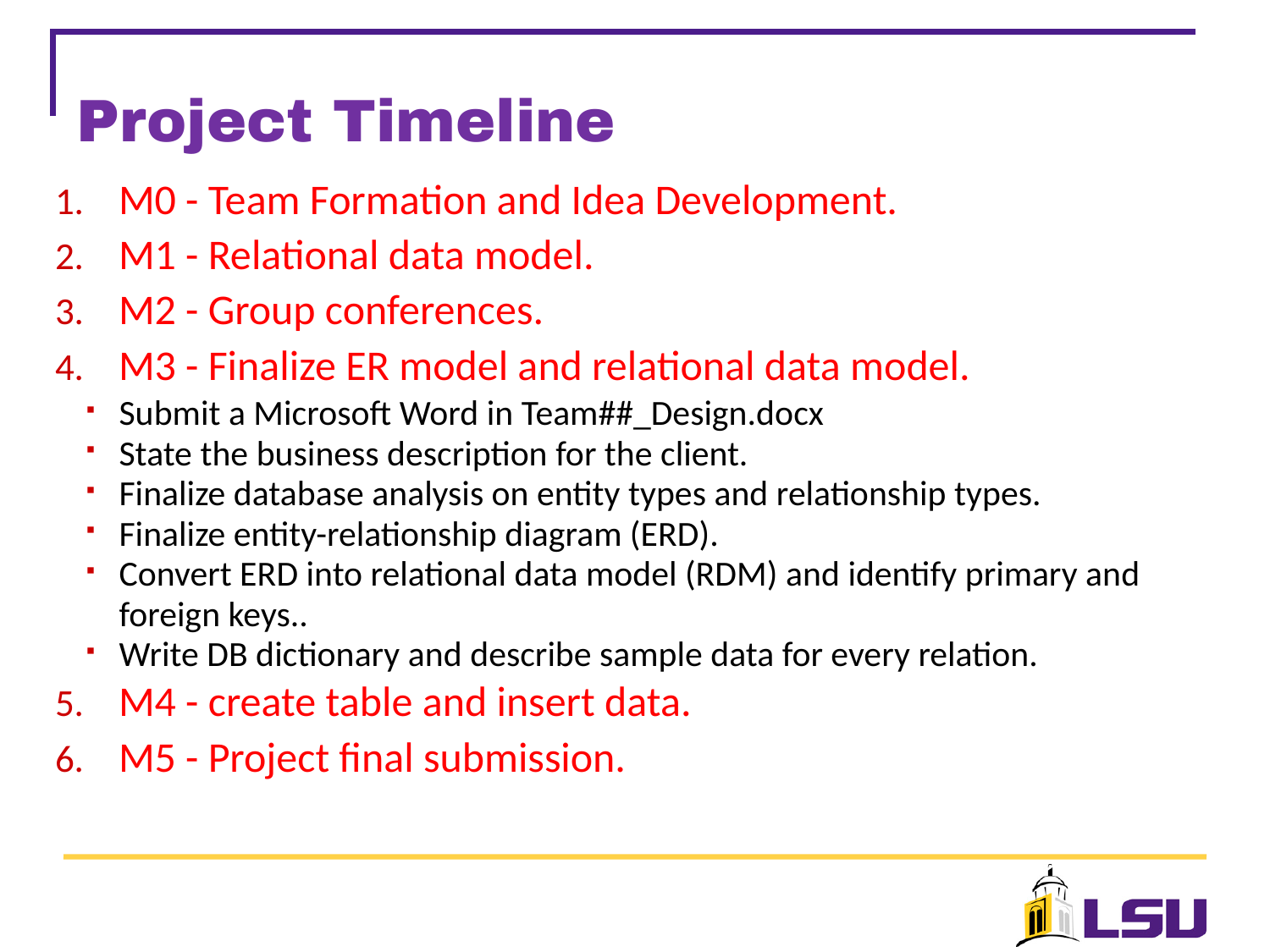

# Project Timeline
M0 - Team Formation and Idea Development.
M1 - Relational data model.
M2 - Group conferences.
M3 - Finalize ER model and relational data model.
Submit a Microsoft Word in Team##_Design.docx
State the business description for the client.
Finalize database analysis on entity types and relationship types.
Finalize entity-relationship diagram (ERD).
Convert ERD into relational data model (RDM) and identify primary and foreign keys..
Write DB dictionary and describe sample data for every relation.
M4 - create table and insert data.
M5 - Project final submission.